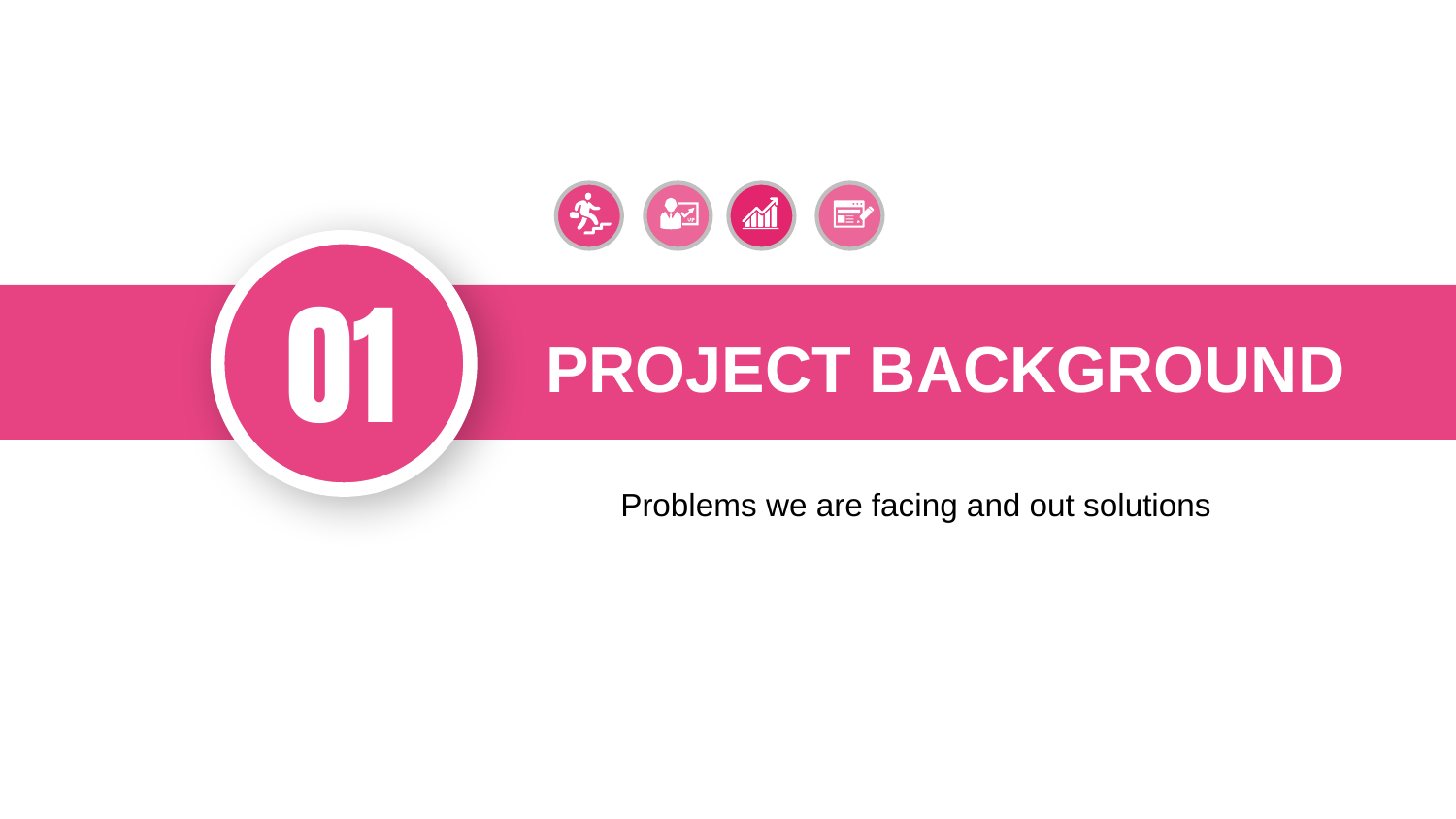

01

PROJECT BACKGROUND

Problems we are facing and out solutions